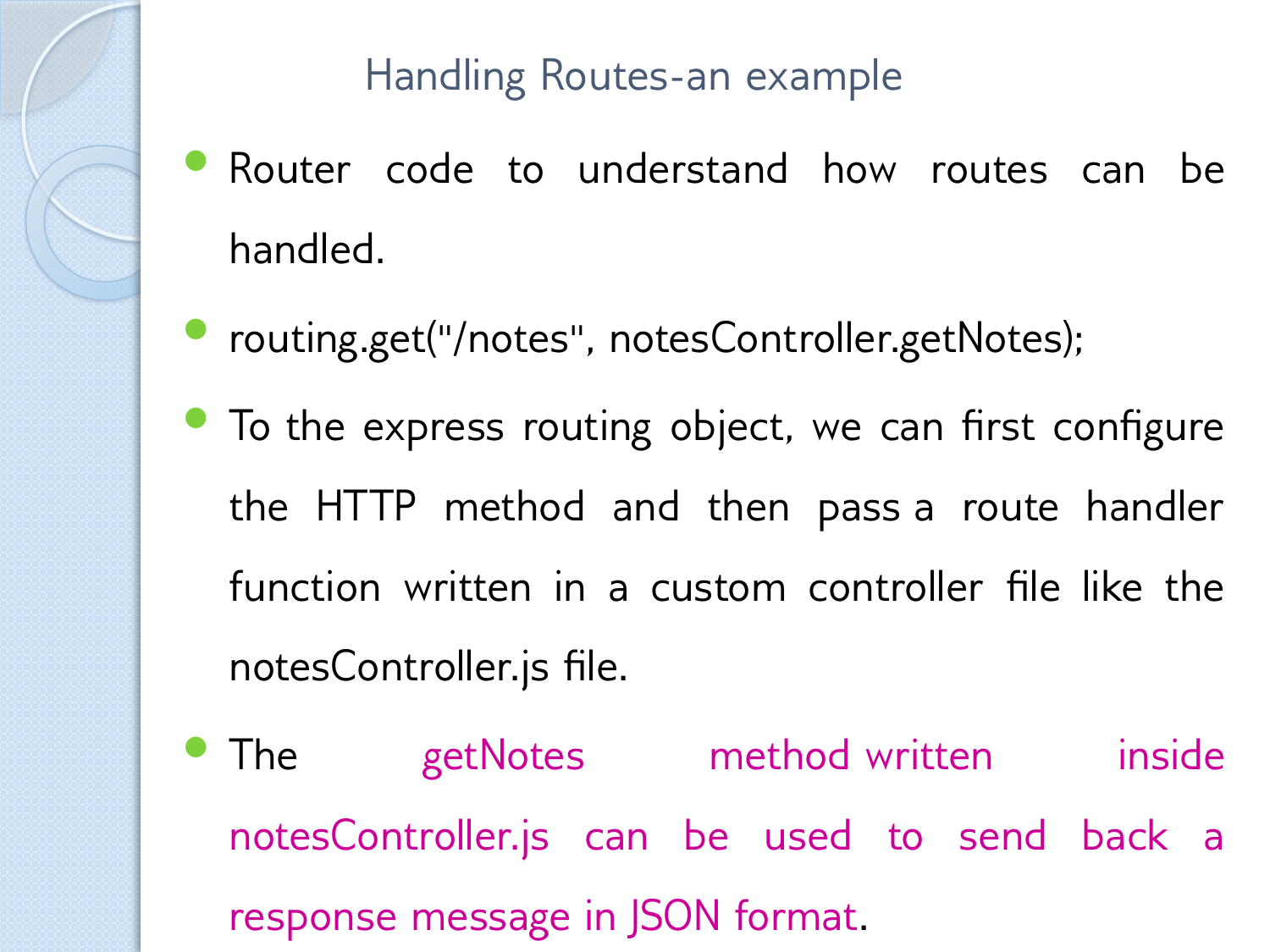

# Handling Routes-an example
Router code to understand how routes can be handled.
routing.get("/notes", notesController.getNotes);
To the express routing object, we can first configure the HTTP method and then pass a route handler function written in a custom controller file like the notesController.js file.
The getNotes method written inside notesController.js can be used to send back a response message in JSON format.